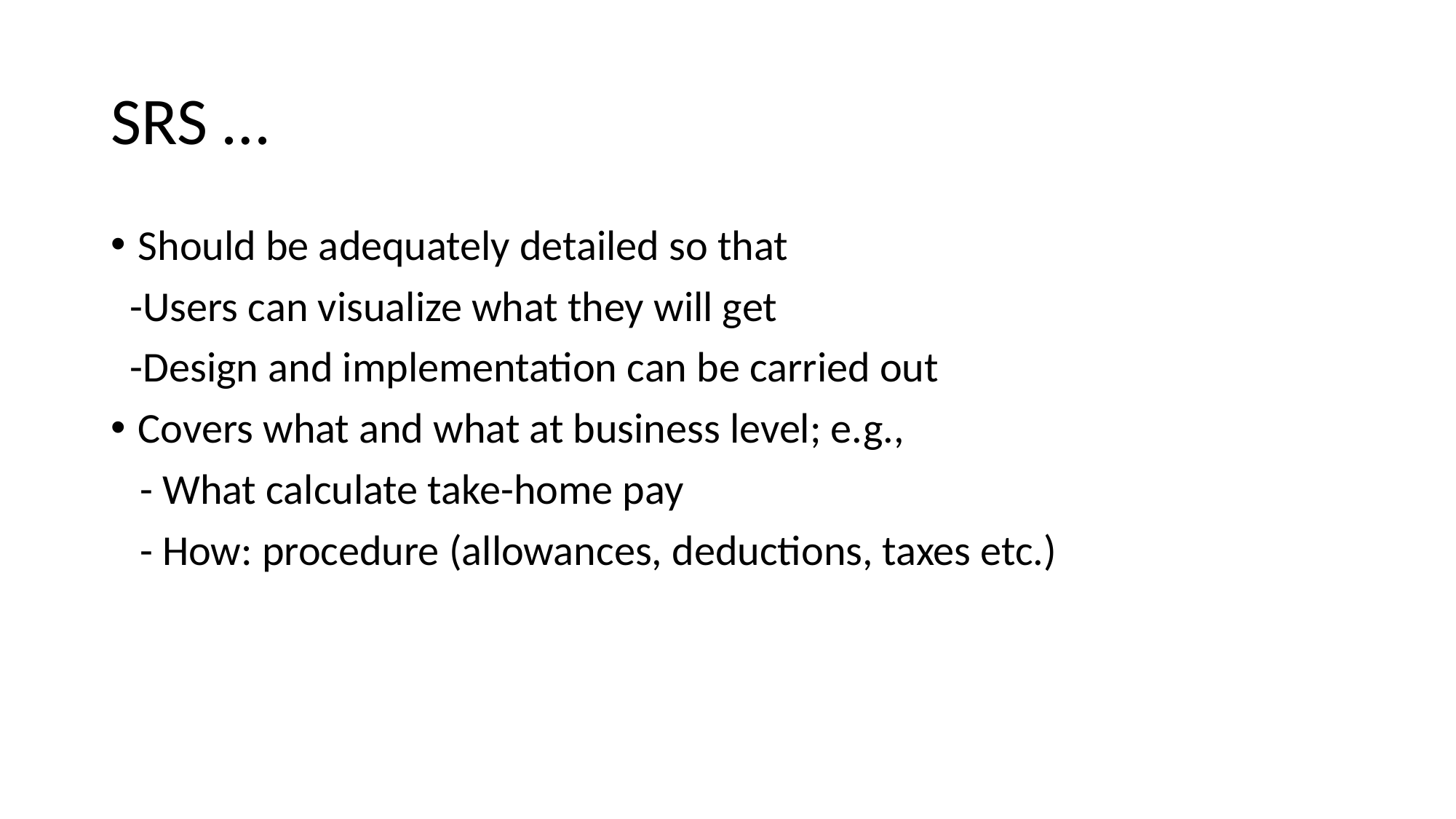

# SRS …
Should be adequately detailed so that
  -Users can visualize what they will get
  -Design and implementation can be carried out
Covers what and what at business level; e.g.,
   - What calculate take-home pay
   - How: procedure (allowances, deductions, taxes etc.)